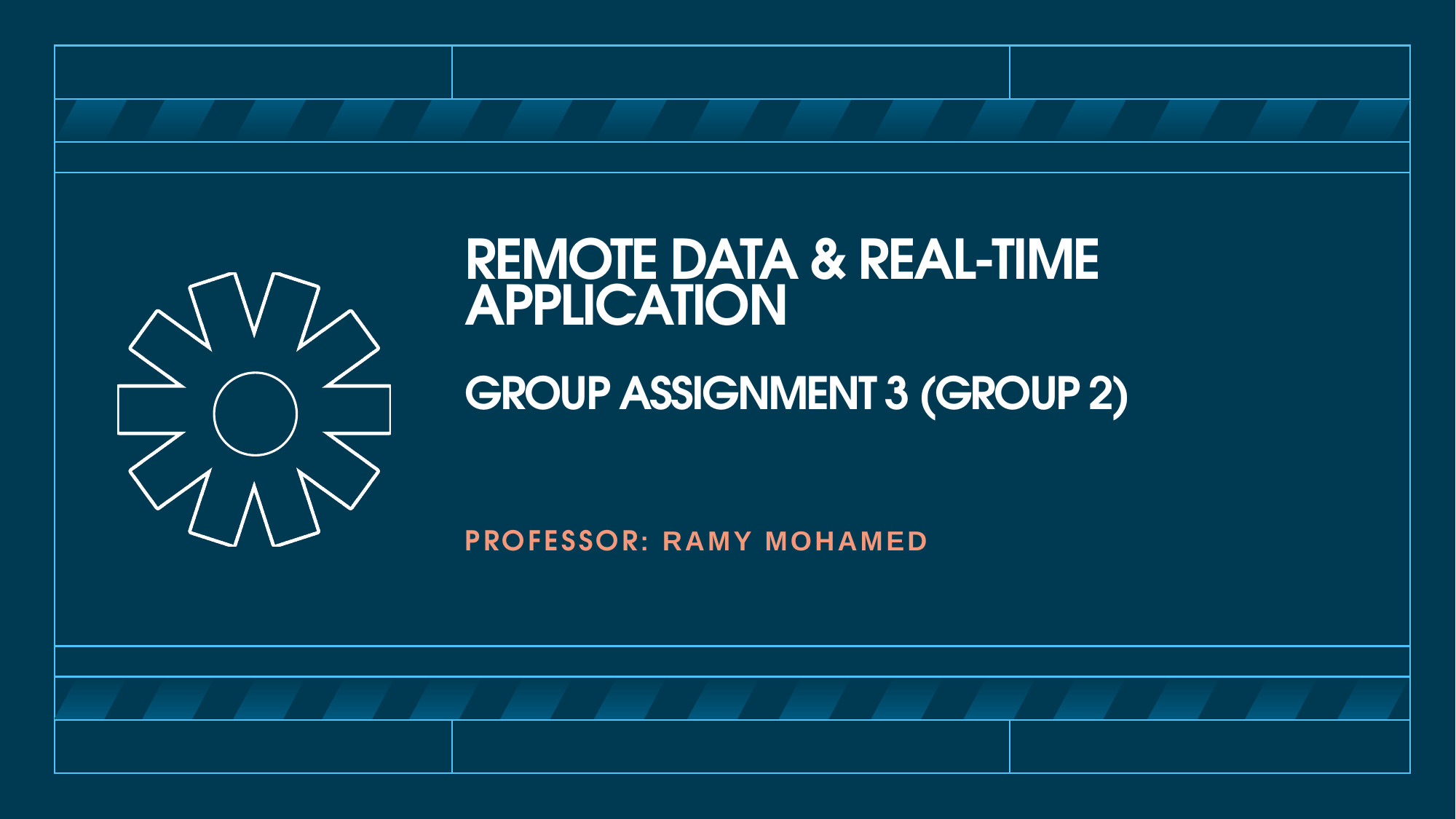

# Remote data & Real-time application GROUP assignment 3 (Group 2)
Professor: ramy Mohamed